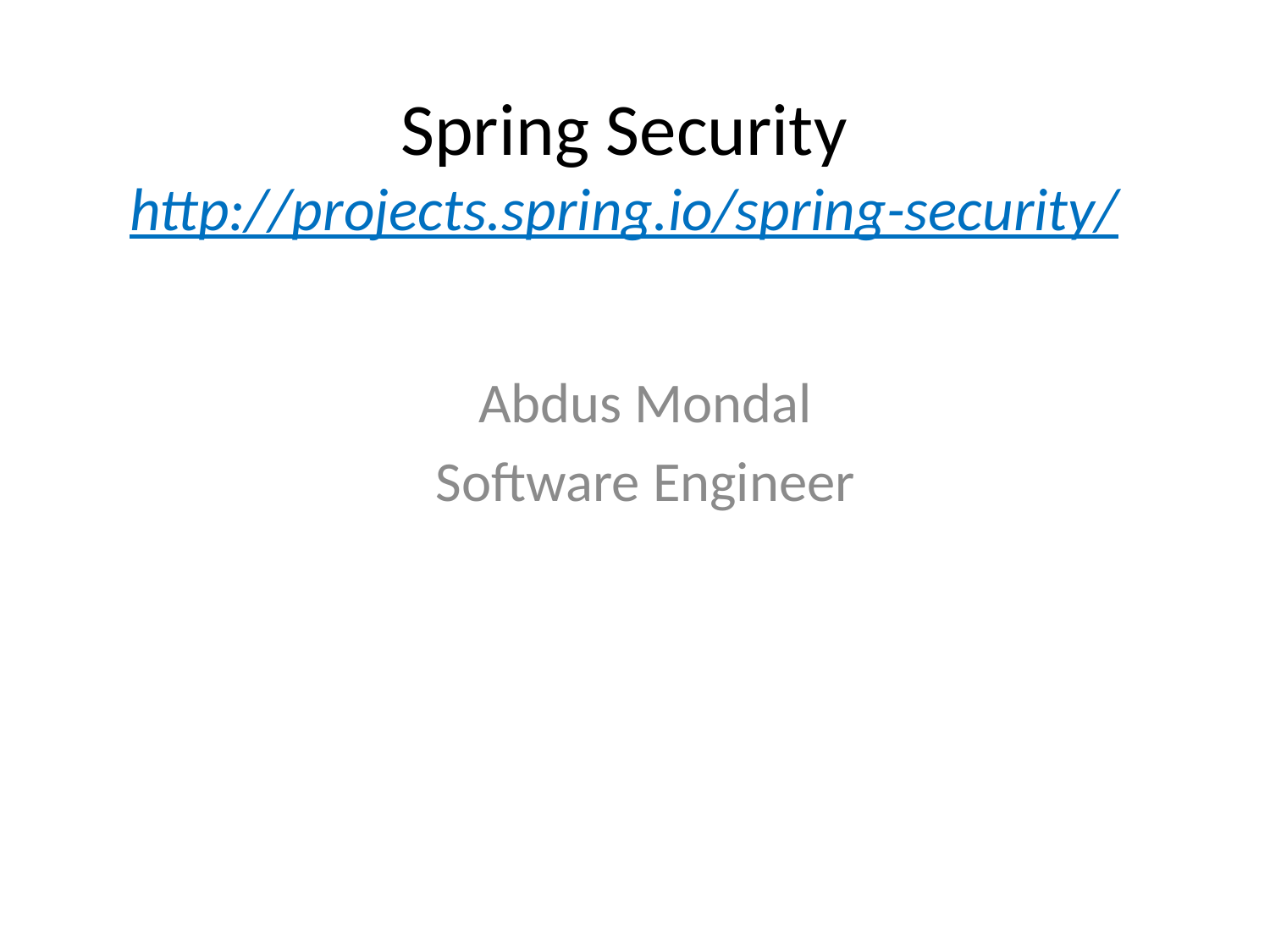

# Spring Security http://projects.spring.io/spring-security/
Abdus Mondal
Software Engineer